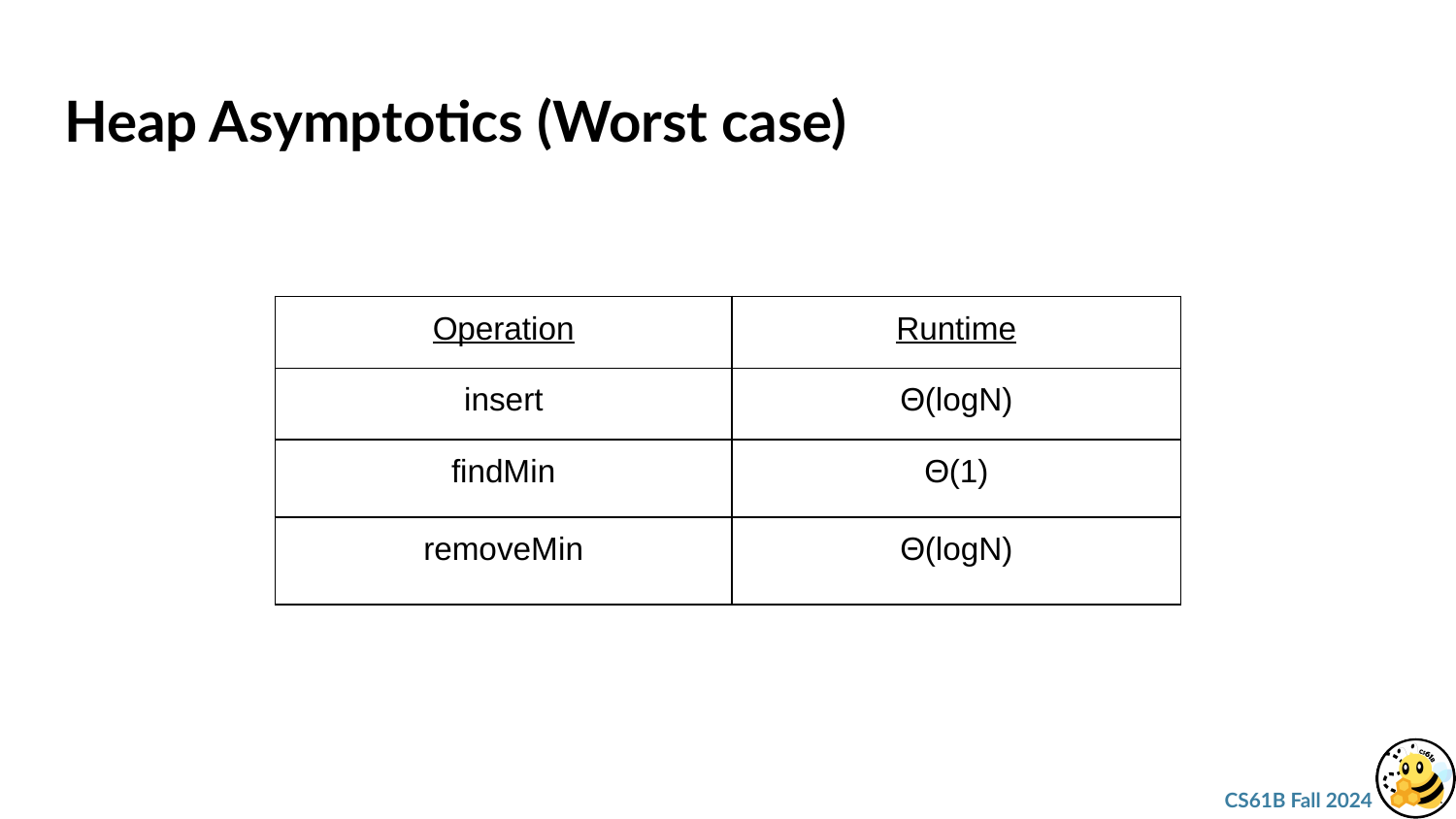

# Heap Asymptotics (Worst case)
| Operation | Runtime |
| --- | --- |
| insert | Θ(logN) |
| findMin | Θ(1) |
| removeMin | Θ(logN) |